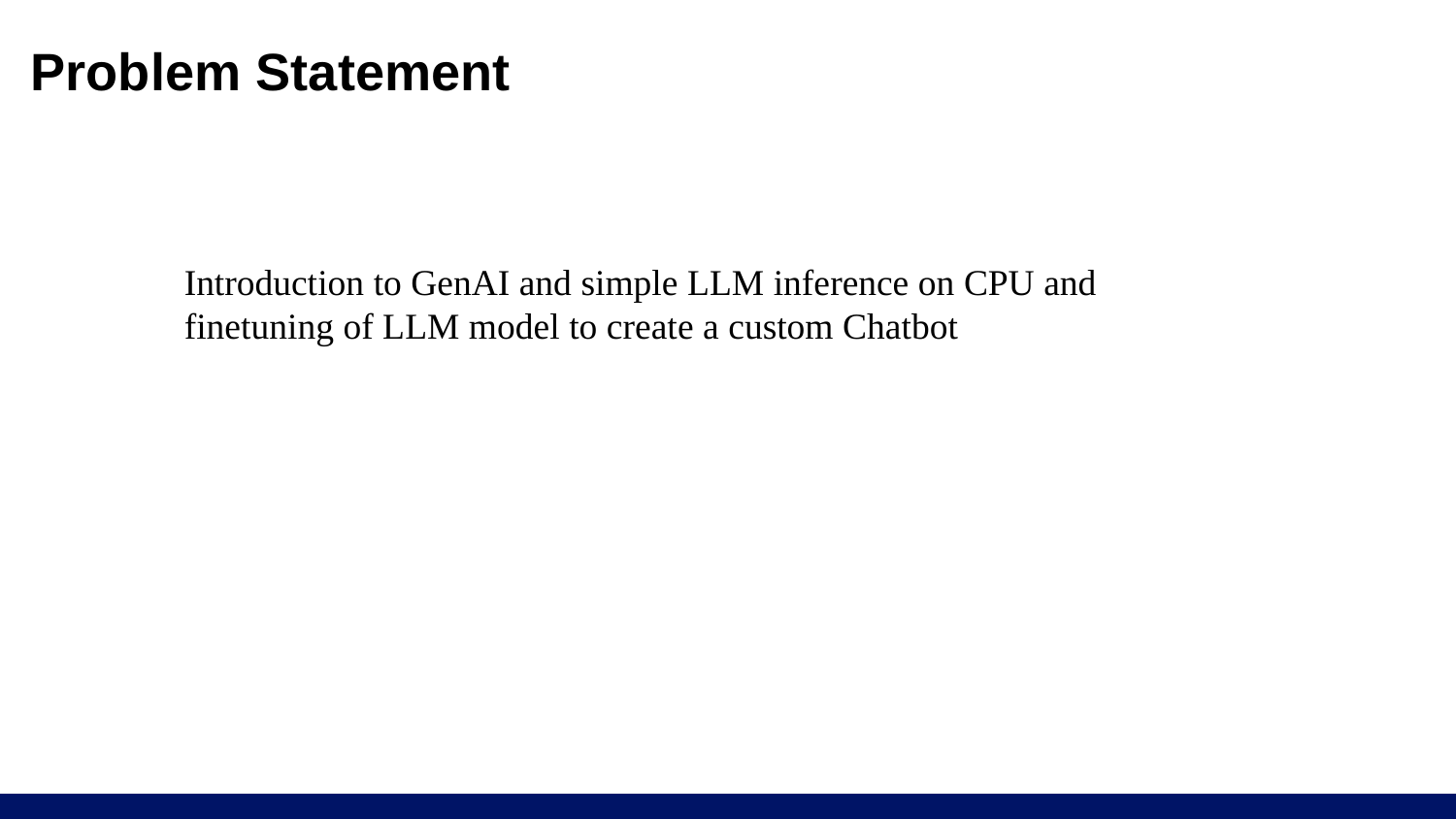

# Problem Statement
Introduction to GenAI and simple LLM inference on CPU and finetuning of LLM model to create a custom Chatbot